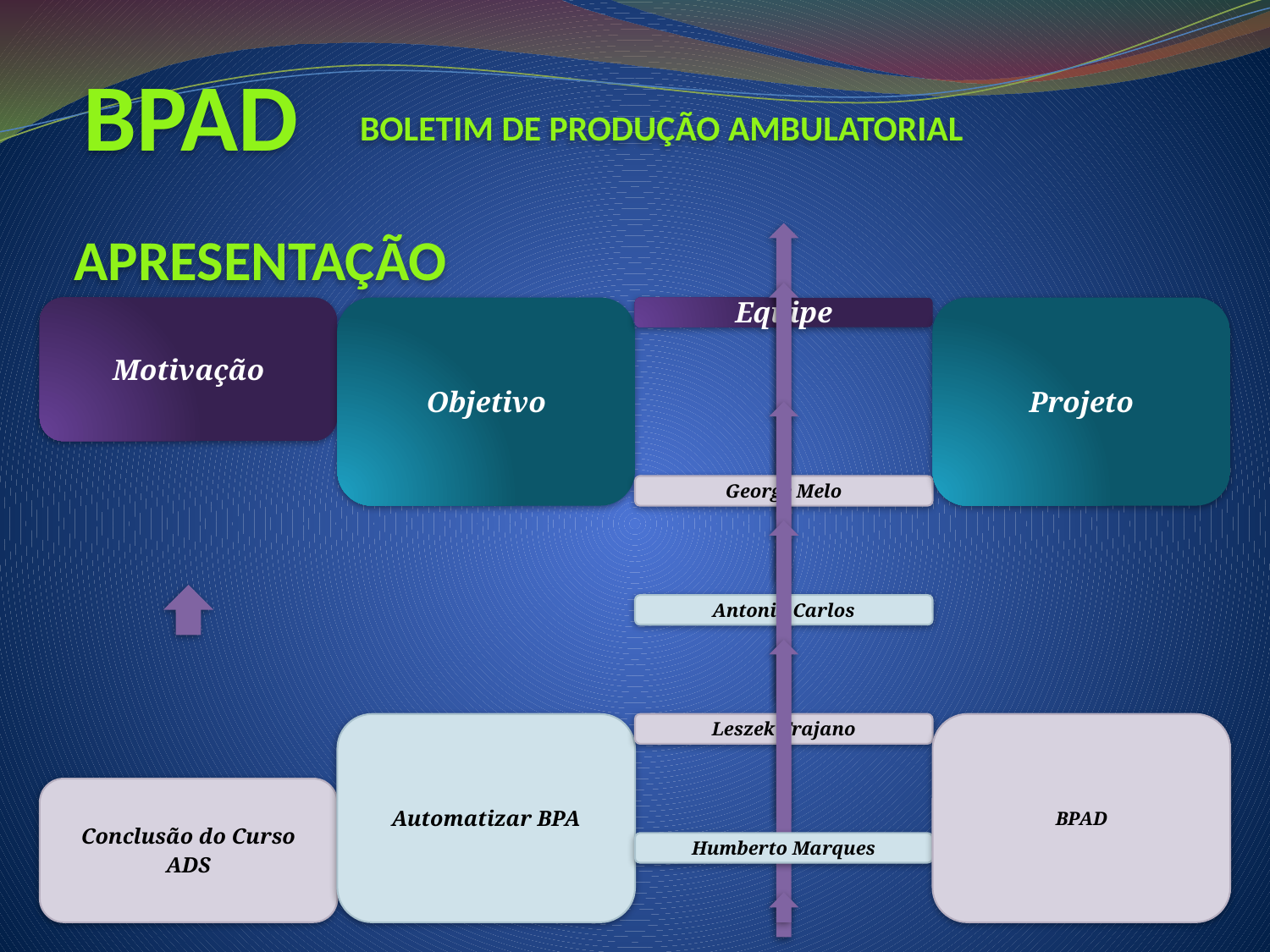

Bpad
Boletim de produção Ambulatorial
Apresentação
Equipe
Projeto
Motivação
Objetivo
George Melo
Antonio Carlos
Leszek Trajano
Humberto Marques
Automatizar BPA
Conclusão do Curso ADS
BPAD